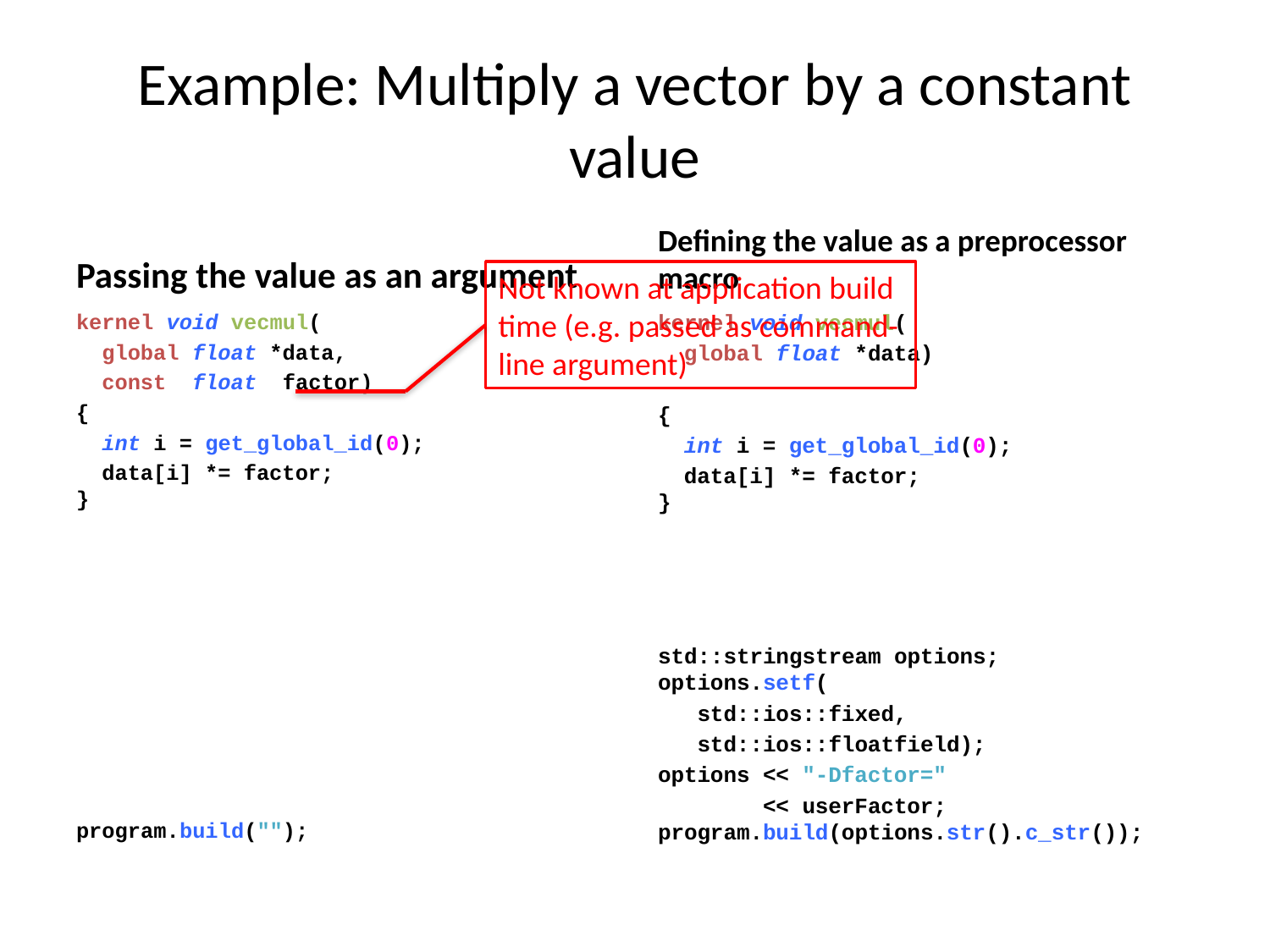

# Example: Multiply a vector by a constant value
Passing the value as an argument
Defining the value as a preprocessor macro
Not known at application build time (e.g. passed as command-line argument)
kernel void vecmul(
  global float *data,
  const  float  factor)
{
  int i = get_global_id(0);
  data[i] *= factor;
}

program.build("");

kernel void vecmul(
  global float *data)

{
  int i = get_global_id(0);
  data[i] *= factor;
}

std::stringstream options;      options.setf(
   std::ios::fixed,
   std::ios::floatfield);
options << "-Dfactor="
        << userFactor; program.build(options.str().c_str());